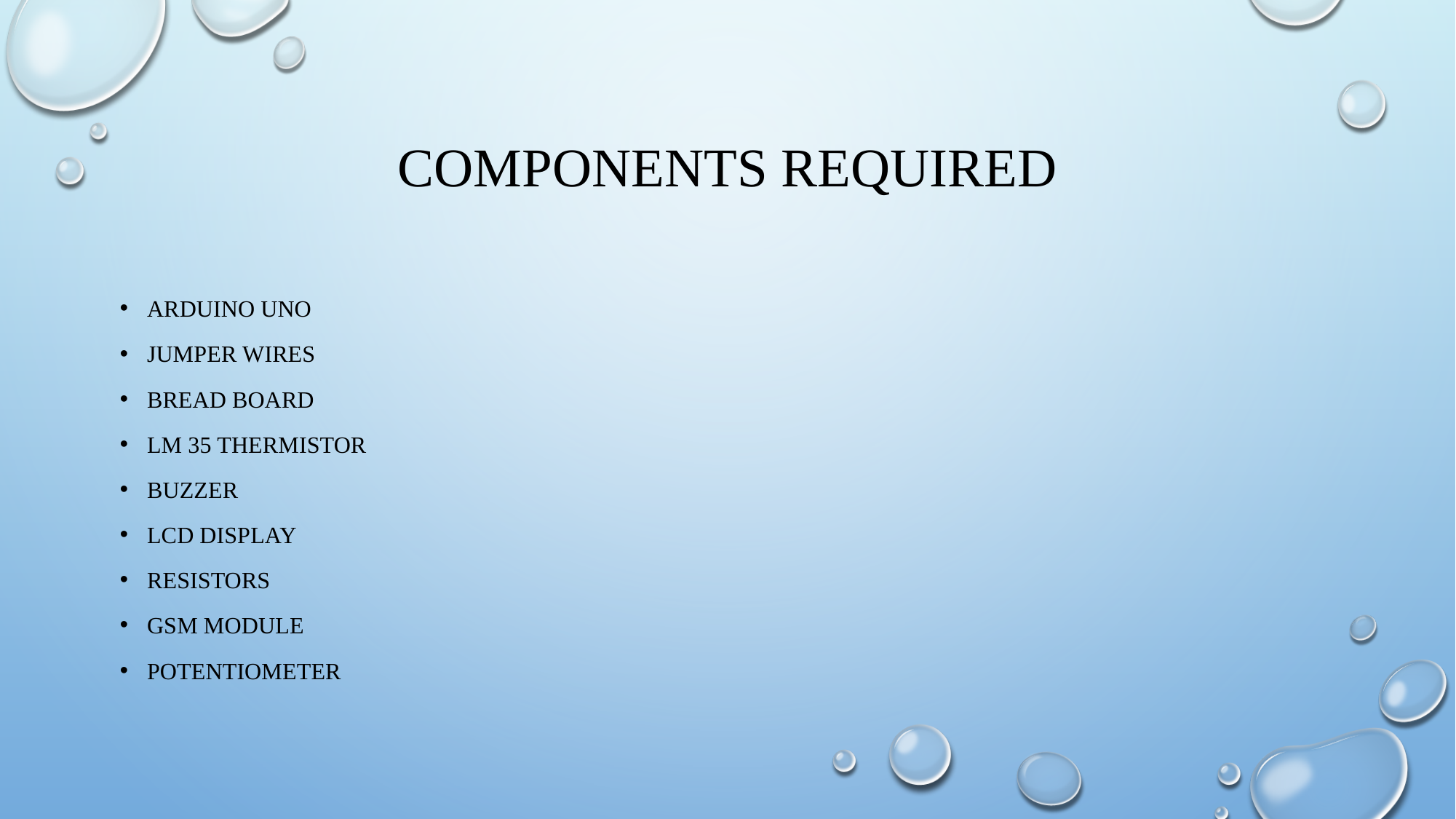

# Components required
Arduino uno
Jumper wires
Bread board
Lm 35 thermistor
Buzzer
Lcd display
Resistors
Gsm module
Potentiometer